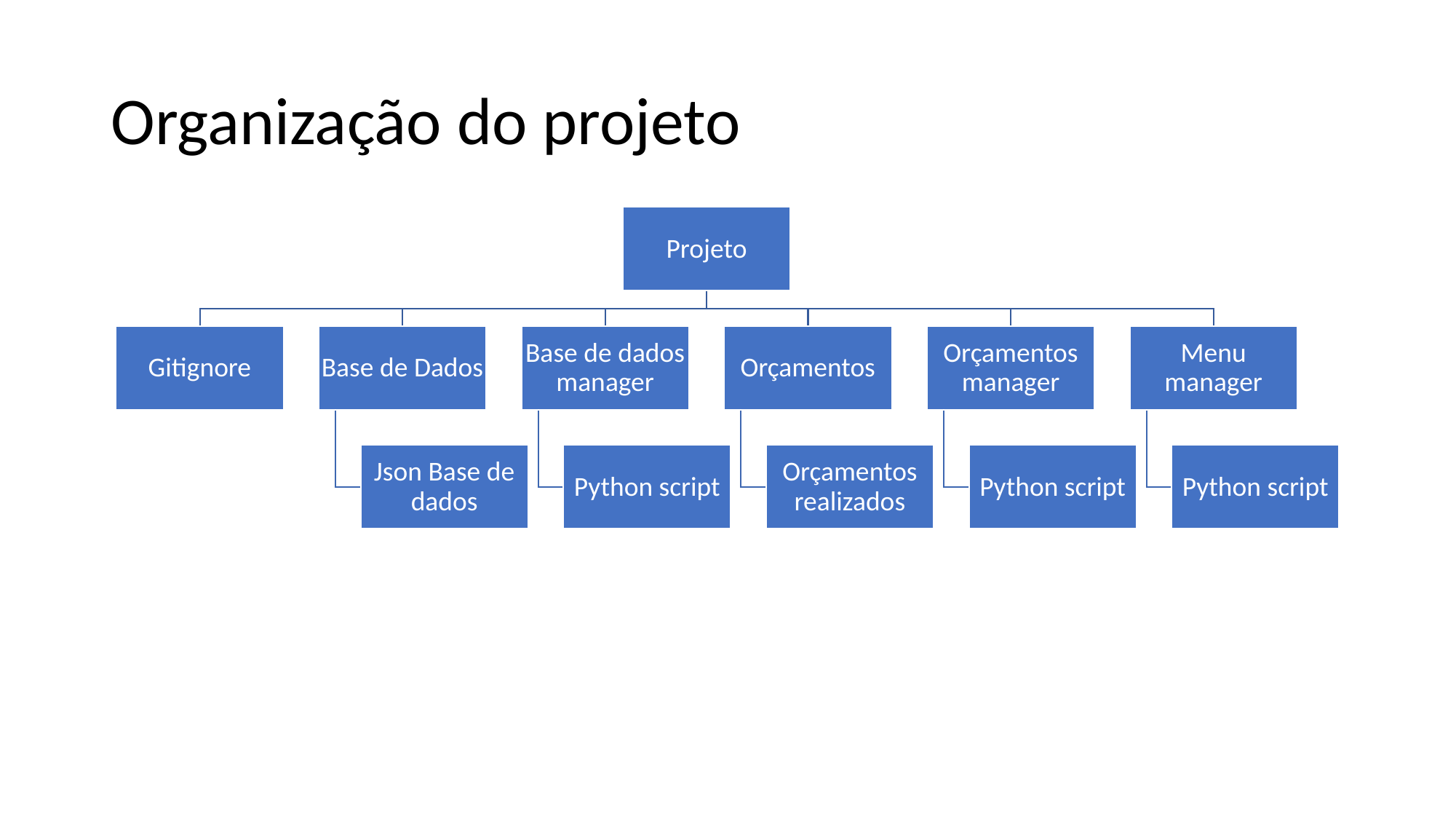

# Organização do projeto
Projeto
Gitignore
Base de Dados
Json Base de dados
Base de dados manager
Python script
Orçamentos
Orçamentos realizados
Orçamentos manager
Python script
Menu manager
Python script